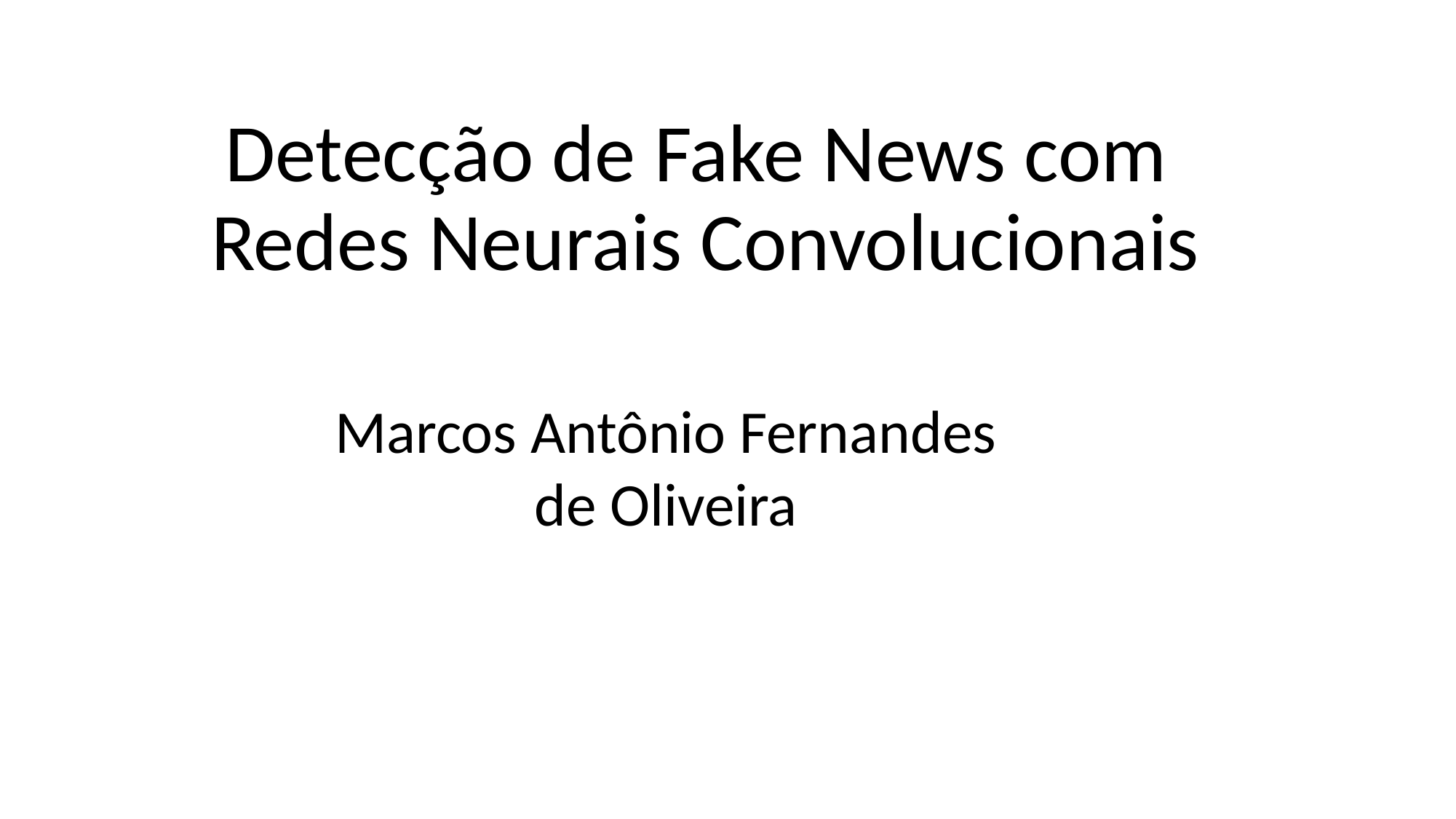

Detecção de Fake News com  Redes Neurais Convolucionais
Marcos Antônio Fernandes de Oliveira